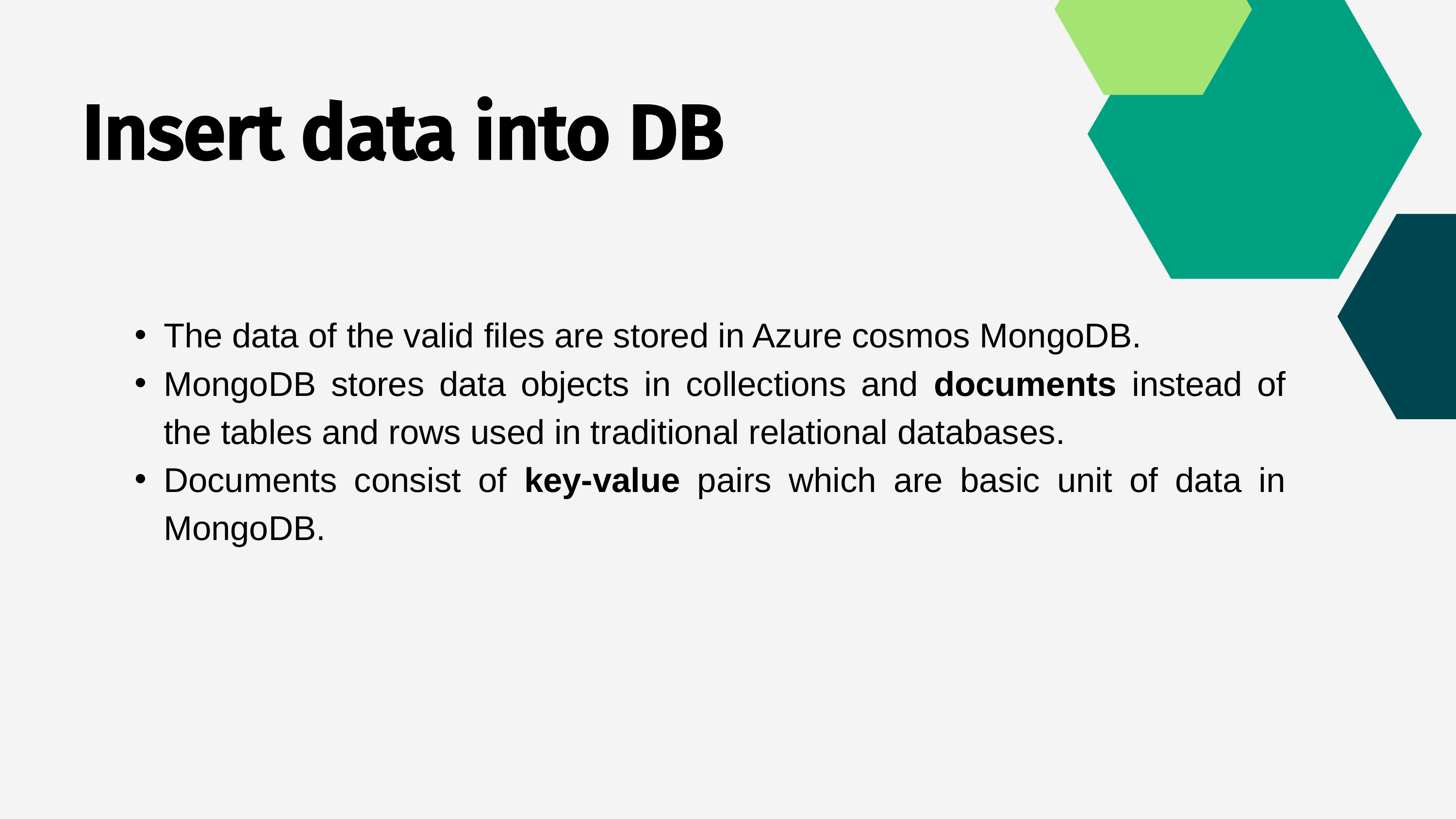

Insert data into DB

The data of the valid files are stored in Azure cosmos MongoDB.
MongoDB stores data objects in collections and documents instead of the tables and rows used in traditional relational databases.
Documents consist of key-value pairs which are basic unit of data in MongoDB.